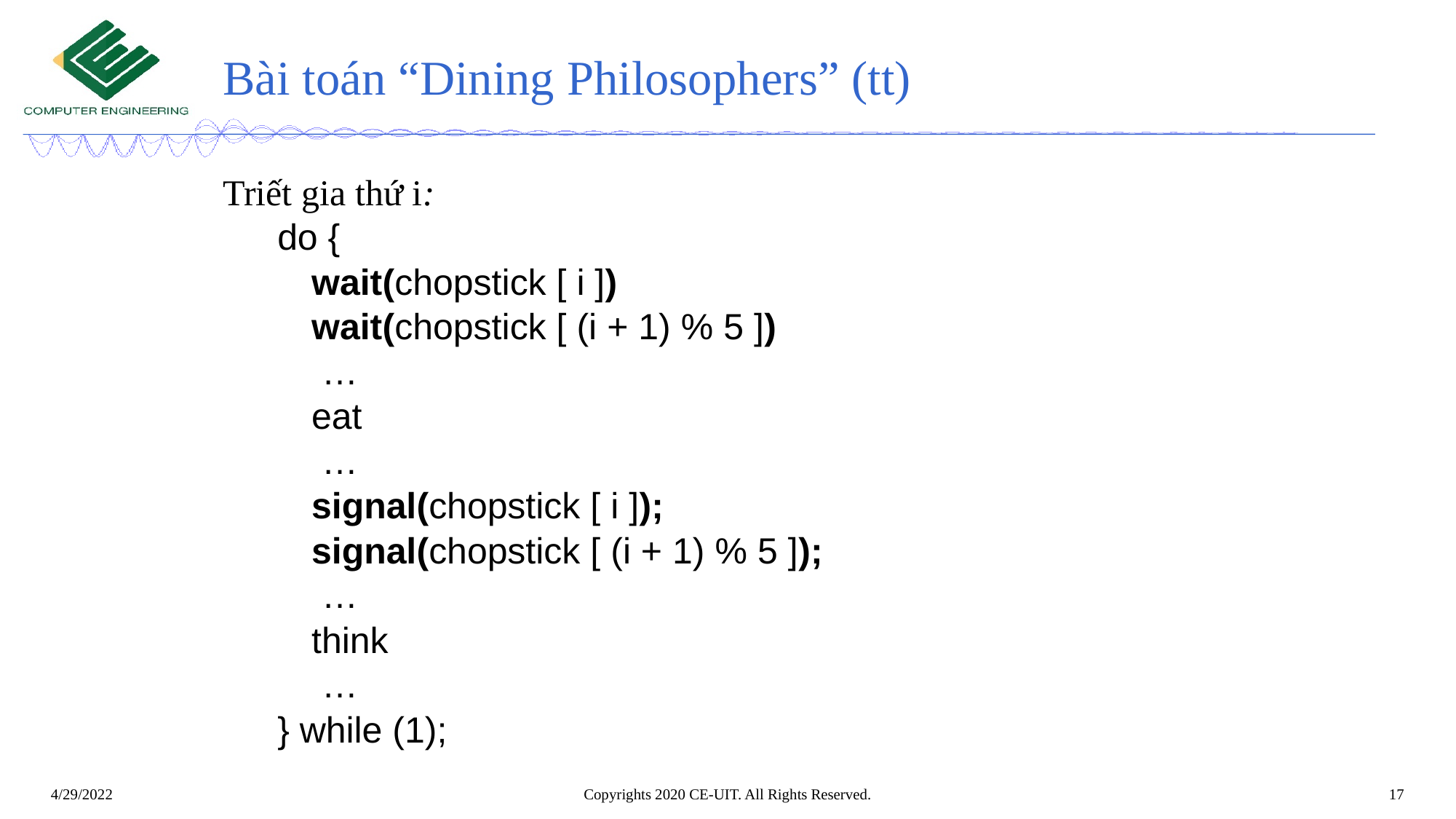

# Bài toán “Dining Philosophers” (tt)
Triết gia thứ i:
do {
	wait(chopstick [ i ])
	wait(chopstick [ (i + 1) % 5 ])
	 …
	eat
	 …
	signal(chopstick [ i ]);
	signal(chopstick [ (i + 1) % 5 ]);
	 …
	think
	 …
} while (1);
Copyrights 2020 CE-UIT. All Rights Reserved.
17
4/29/2022